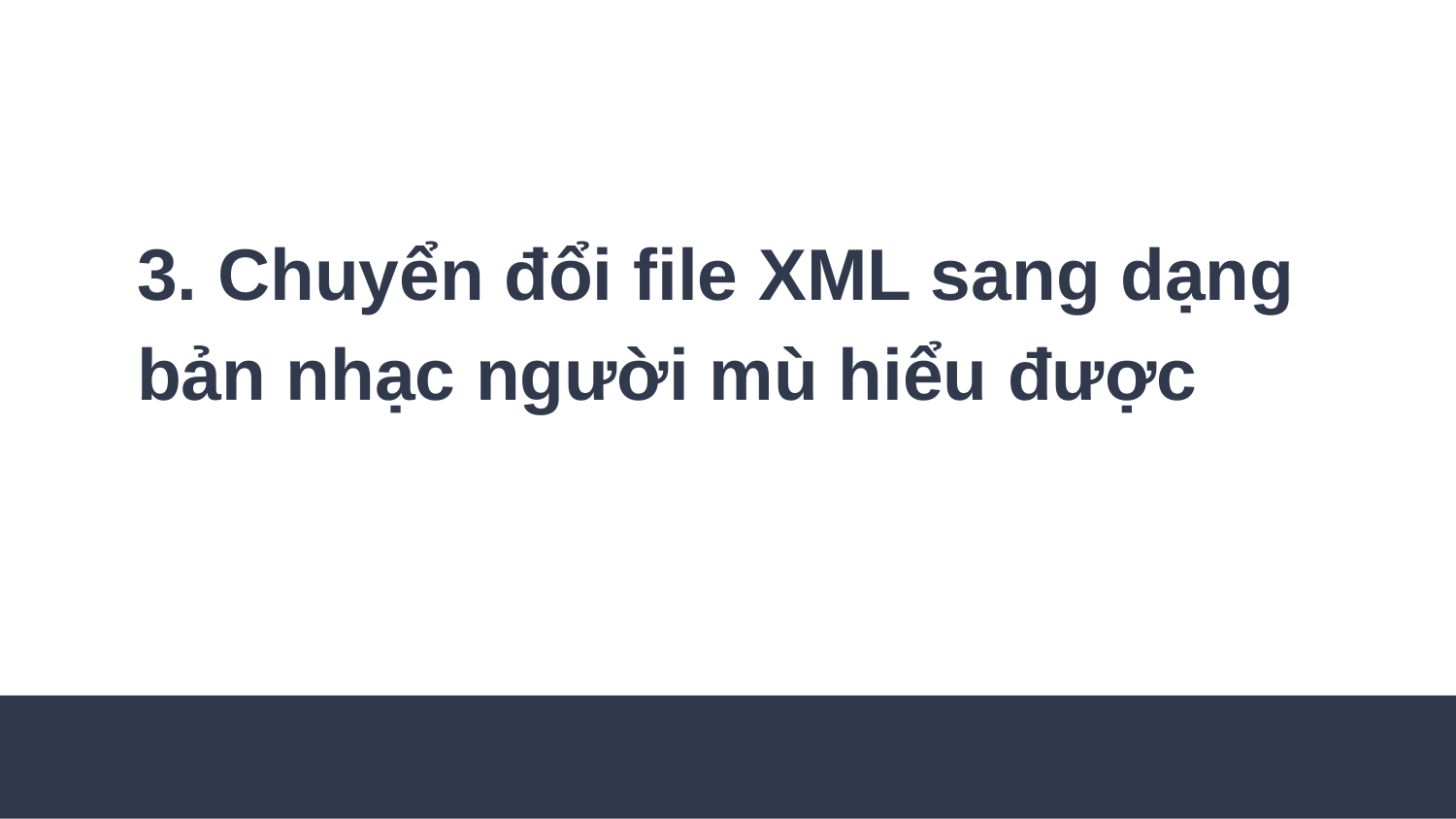

3. Chuyển đổi file XML sang dạng bản nhạc người mù hiểu được